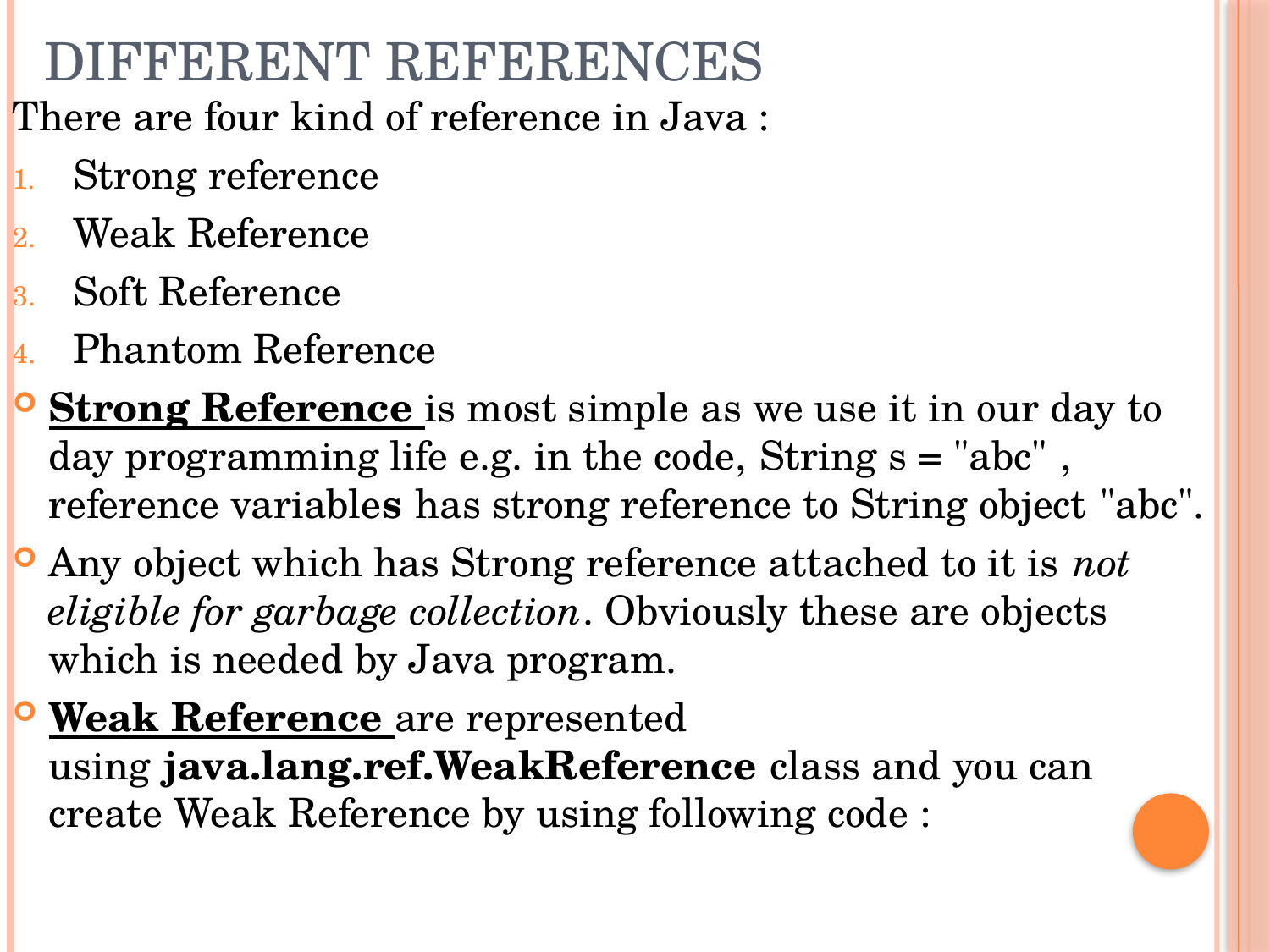

Different References
There are four kind of reference in Java :
Strong reference
Weak Reference
Soft Reference
Phantom Reference
Strong Reference is most simple as we use it in our day to day programming life e.g. in the code, String s = "abc" , reference variables has strong reference to String object "abc".
Any object which has Strong reference attached to it is not eligible for garbage collection. Obviously these are objects which is needed by Java program.
Weak Reference are represented using java.lang.ref.WeakReference class and you can create Weak Reference by using following code :